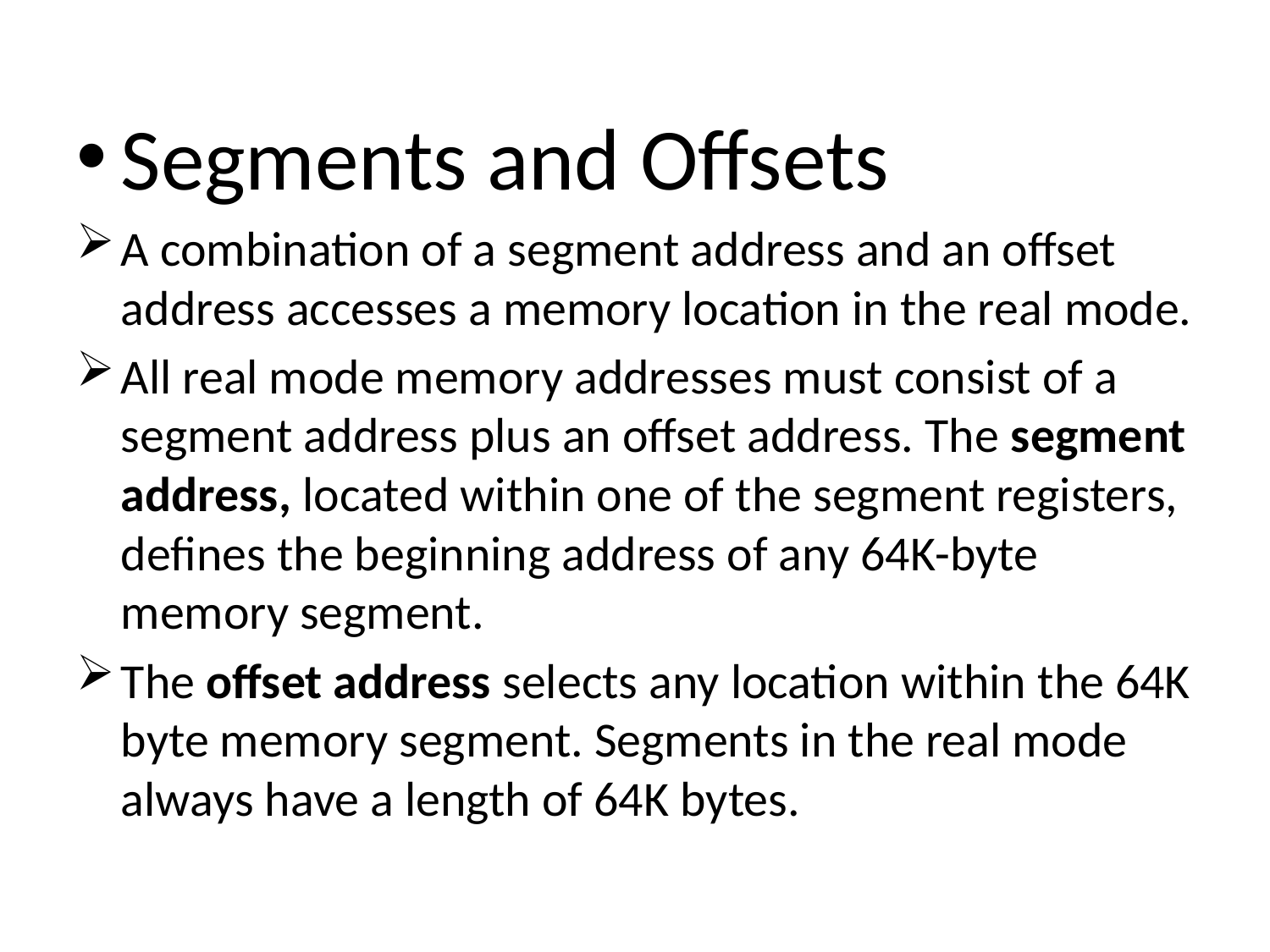

Segments and Offsets
A combination of a segment address and an offset address accesses a memory location in the real mode.
All real mode memory addresses must consist of a segment address plus an offset address. The segment address, located within one of the segment registers, defines the beginning address of any 64K-byte memory segment.
The offset address selects any location within the 64K byte memory segment. Segments in the real mode always have a length of 64K bytes.